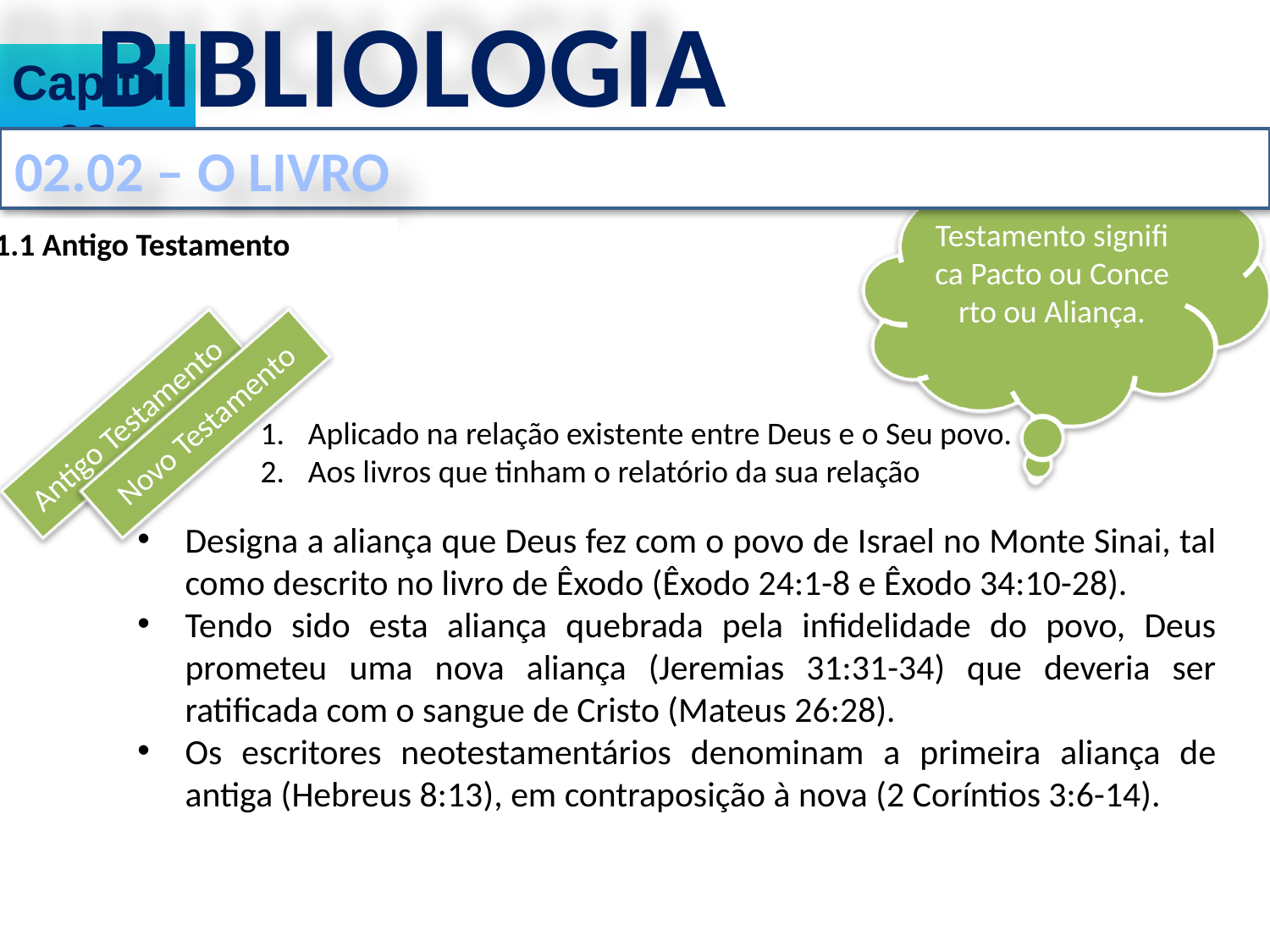

BIBLIOLOGIA
Capítulo 02

02.02 – O LIVRO
Testamento significa Pacto ou Concerto ou Aliança.

1.1.1 Antigo Testamento
Antigo Testamento
Novo Testamento
Aplicado na relação existente entre Deus e o Seu povo.
Aos livros que tinham o relatório da sua relação
Designa a aliança que Deus fez com o povo de Israel no Monte Sinai, tal como descrito no livro de Êxodo (Êxodo 24:1-8 e Êxodo 34:10-28).
Tendo sido esta aliança quebrada pela infidelidade do povo, Deus prometeu uma nova aliança (Jeremias 31:31-34) que deveria ser ratificada com o sangue de Cristo (Mateus 26:28).
Os escritores neotestamentários denominam a primeira aliança de antiga (Hebreus 8:13), em contraposição à nova (2 Coríntios 3:6-14).